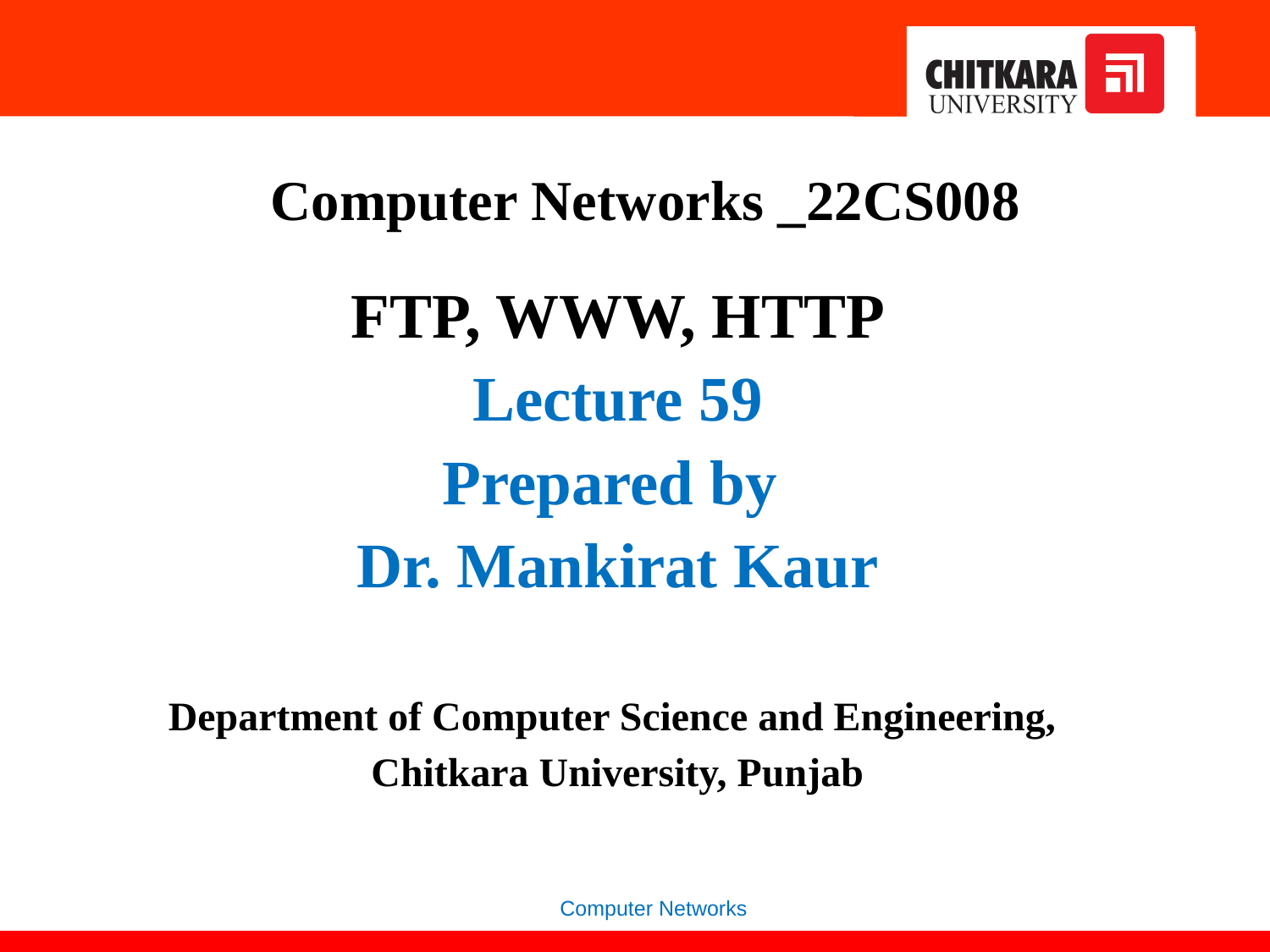

Computer Networks _22CS008

FTP, WWW, HTTP
Lecture 59
Prepared by
Dr. Mankirat Kaur

Department of Computer Science and Engineering,
Chitkara University, Punjab

Computer Networks